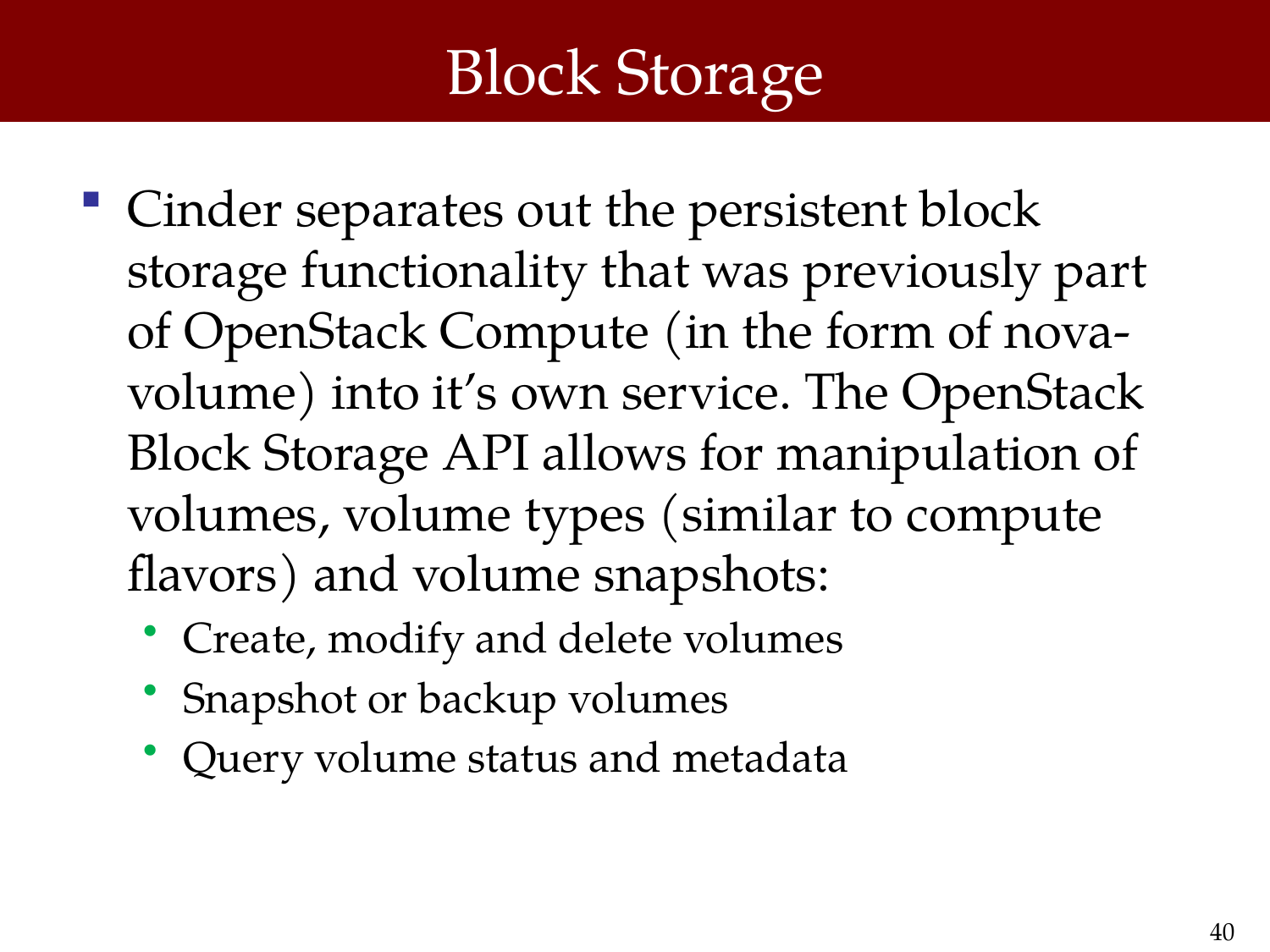

# Block Storage
Cinder separates out the persistent block storage functionality that was previously part of OpenStack Compute (in the form of nova-volume) into it’s own service. The OpenStack Block Storage API allows for manipulation of volumes, volume types (similar to compute flavors) and volume snapshots:
Create, modify and delete volumes
Snapshot or backup volumes
Query volume status and metadata
40